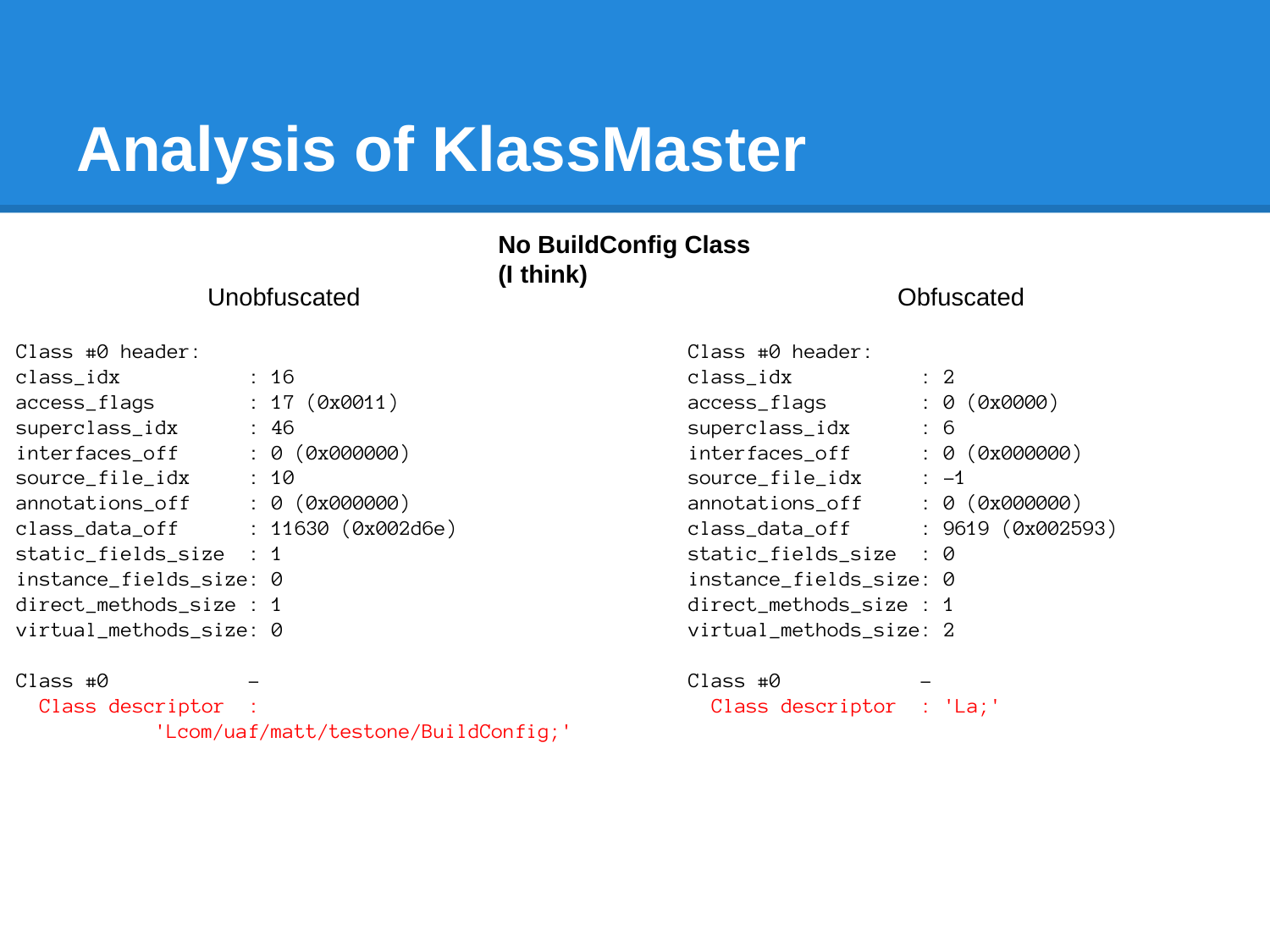

# Analysis of KlassMaster
No BuildConfig Class (I think)
Unobfuscated
Obfuscated
Class #0 header:
class_idx           : 16
access_flags        : 17 (0x0011)
superclass_idx      : 46
interfaces_off      : 0 (0x000000)
source_file_idx     : 10
annotations_off     : 0 (0x000000)
class_data_off      : 11630 (0x002d6e)
static_fields_size  : 1
instance_fields_size: 0
direct_methods_size : 1
virtual_methods_size: 0

Class #0            -
  Class descriptor  :
 'Lcom/uaf/matt/testone/BuildConfig;'

Class #0 header:
class_idx           : 2
access_flags        : 0 (0x0000)
superclass_idx      : 6
interfaces_off      : 0 (0x000000)
source_file_idx     : -1
annotations_off     : 0 (0x000000)
class_data_off      : 9619 (0x002593)
static_fields_size  : 0
instance_fields_size: 0
direct_methods_size : 1
virtual_methods_size: 2

Class #0            -
  Class descriptor  : 'La;'